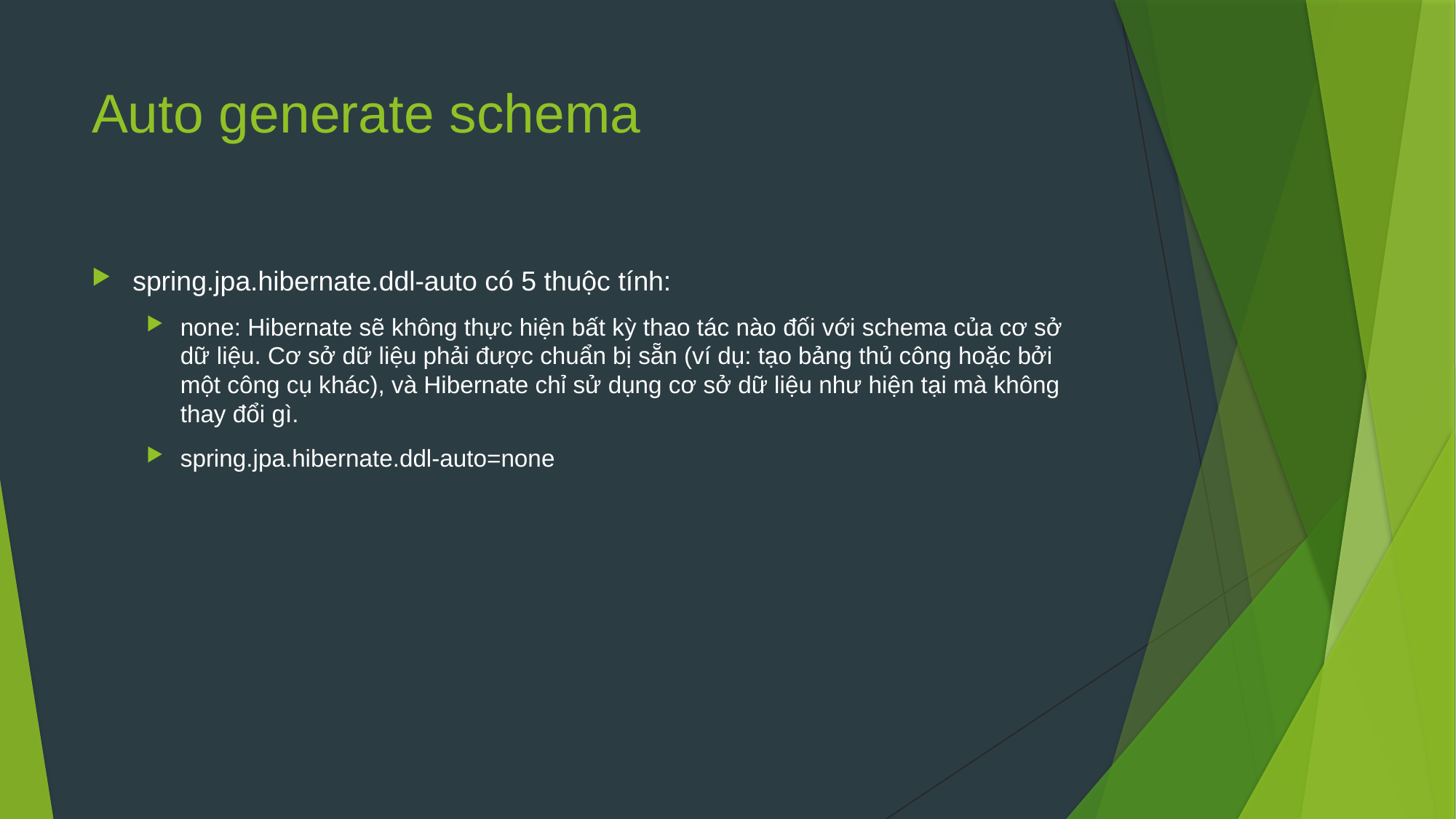

# Auto generate schema
spring.jpa.hibernate.ddl-auto có 5 thuộc tính:
none: Hibernate sẽ không thực hiện bất kỳ thao tác nào đối với schema của cơ sở dữ liệu. Cơ sở dữ liệu phải được chuẩn bị sẵn (ví dụ: tạo bảng thủ công hoặc bởi một công cụ khác), và Hibernate chỉ sử dụng cơ sở dữ liệu như hiện tại mà không thay đổi gì.
spring.jpa.hibernate.ddl-auto=none